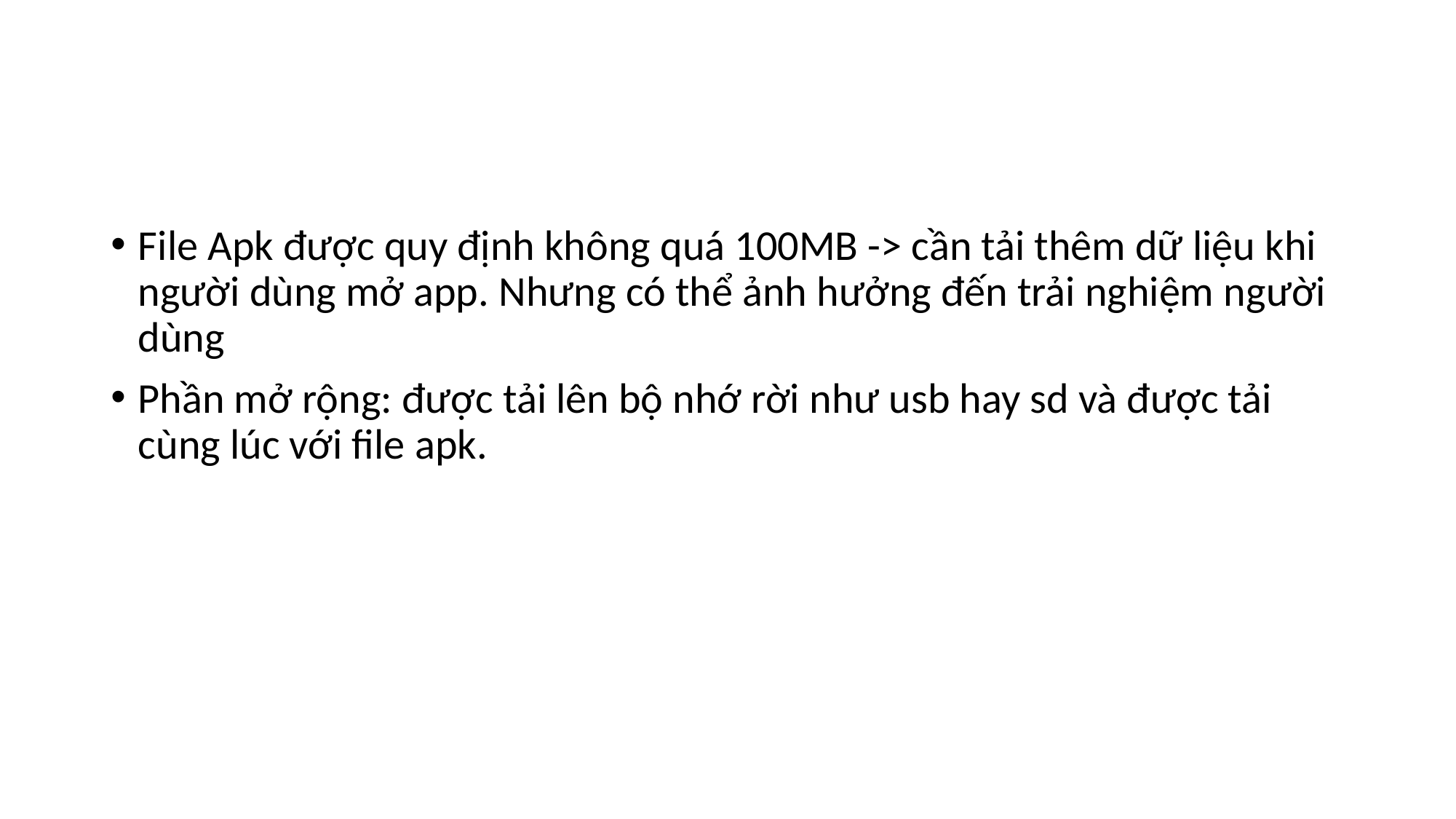

#
File Apk được quy định không quá 100MB -> cần tải thêm dữ liệu khi người dùng mở app. Nhưng có thể ảnh hưởng đến trải nghiệm người dùng
Phần mở rộng: được tải lên bộ nhớ rời như usb hay sd và được tải cùng lúc với file apk.